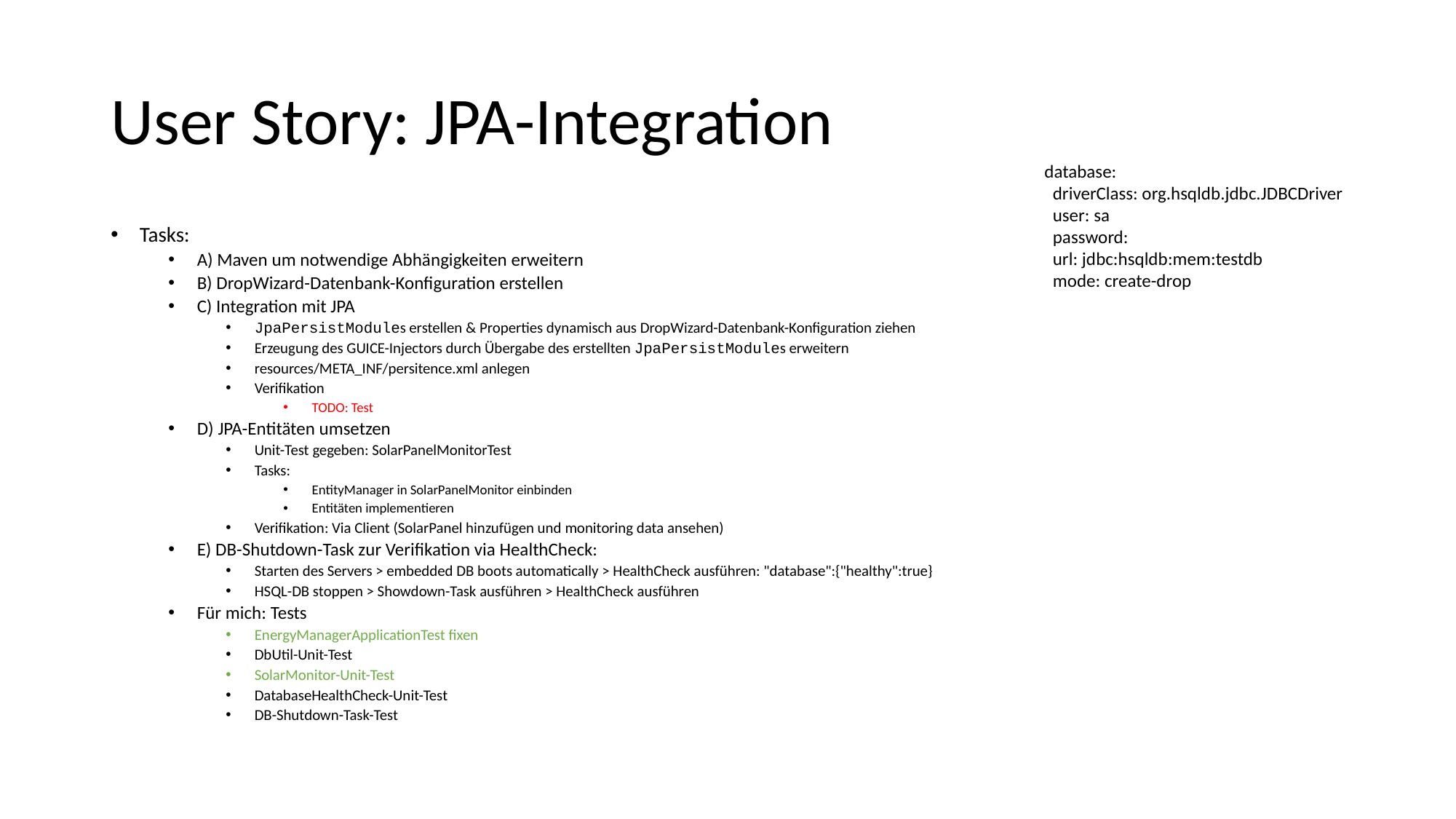

# User Story: JPA-Integration
database:
  driverClass: org.hsqldb.jdbc.JDBCDriver
  user: sa
  password:
  url: jdbc:hsqldb:mem:testdb
  mode: create-drop
Tasks:
A) Maven um notwendige Abhängigkeiten erweitern
B) DropWizard-Datenbank-Konfiguration erstellen
C) Integration mit JPA
JpaPersistModules erstellen & Properties dynamisch aus DropWizard-Datenbank-Konfiguration ziehen
Erzeugung des GUICE-Injectors durch Übergabe des erstellten JpaPersistModules erweitern
resources/META_INF/persitence.xml anlegen
Verifikation
TODO: Test
D) JPA-Entitäten umsetzen
Unit-Test gegeben: SolarPanelMonitorTest
Tasks:
EntityManager in SolarPanelMonitor einbinden
Entitäten implementieren
Verifikation: Via Client (SolarPanel hinzufügen und monitoring data ansehen)
E) DB-Shutdown-Task zur Verifikation via HealthCheck:
Starten des Servers > embedded DB boots automatically > HealthCheck ausführen: "database":{"healthy":true}
HSQL-DB stoppen > Showdown-Task ausführen > HealthCheck ausführen
Für mich: Tests
EnergyManagerApplicationTest fixen
DbUtil-Unit-Test
SolarMonitor-Unit-Test
DatabaseHealthCheck-Unit-Test
DB-Shutdown-Task-Test